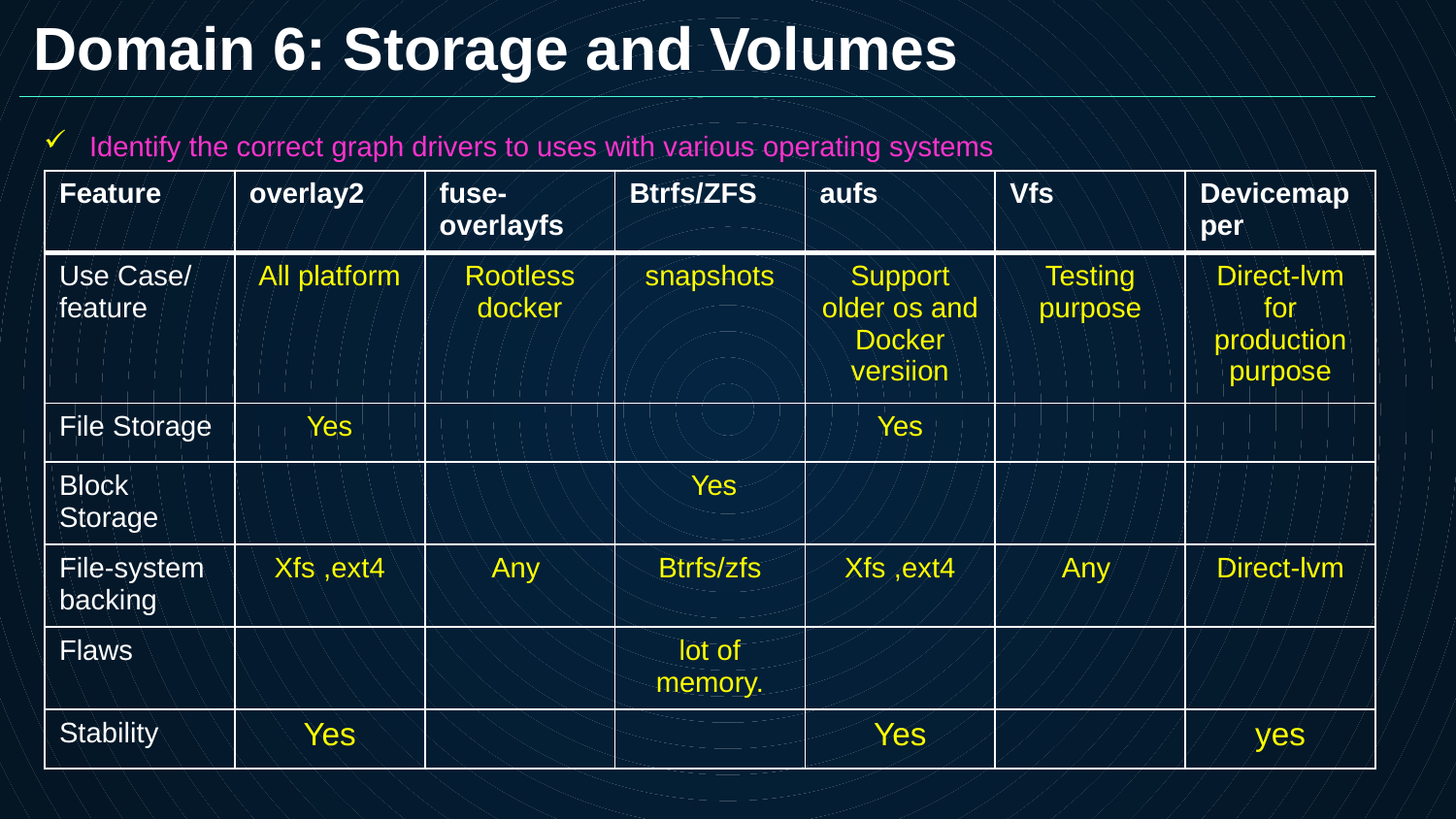

# Domain 6: Storage and Volumes
Identify the correct graph drivers to uses with various operating systems
| Feature | overlay2 | fuse-overlayfs | Btrfs/ZFS | aufs | Vfs | Devicemapper |
| --- | --- | --- | --- | --- | --- | --- |
| Use Case/ feature | All platform | Rootless docker | snapshots | Support older os and Docker versiion | Testing purpose | Direct-lvm for production purpose |
| File Storage | Yes |  |  | Yes |  |  |
| Block Storage |  |  | Yes |  |  |  |
| File-system backing | Xfs ,ext4 | Any | Btrfs/zfs | Xfs ,ext4 | Any | Direct-lvm |
| Flaws |  |  | lot of memory. |  |  |  |
| Stability | Yes |  |  | Yes |  | yes |